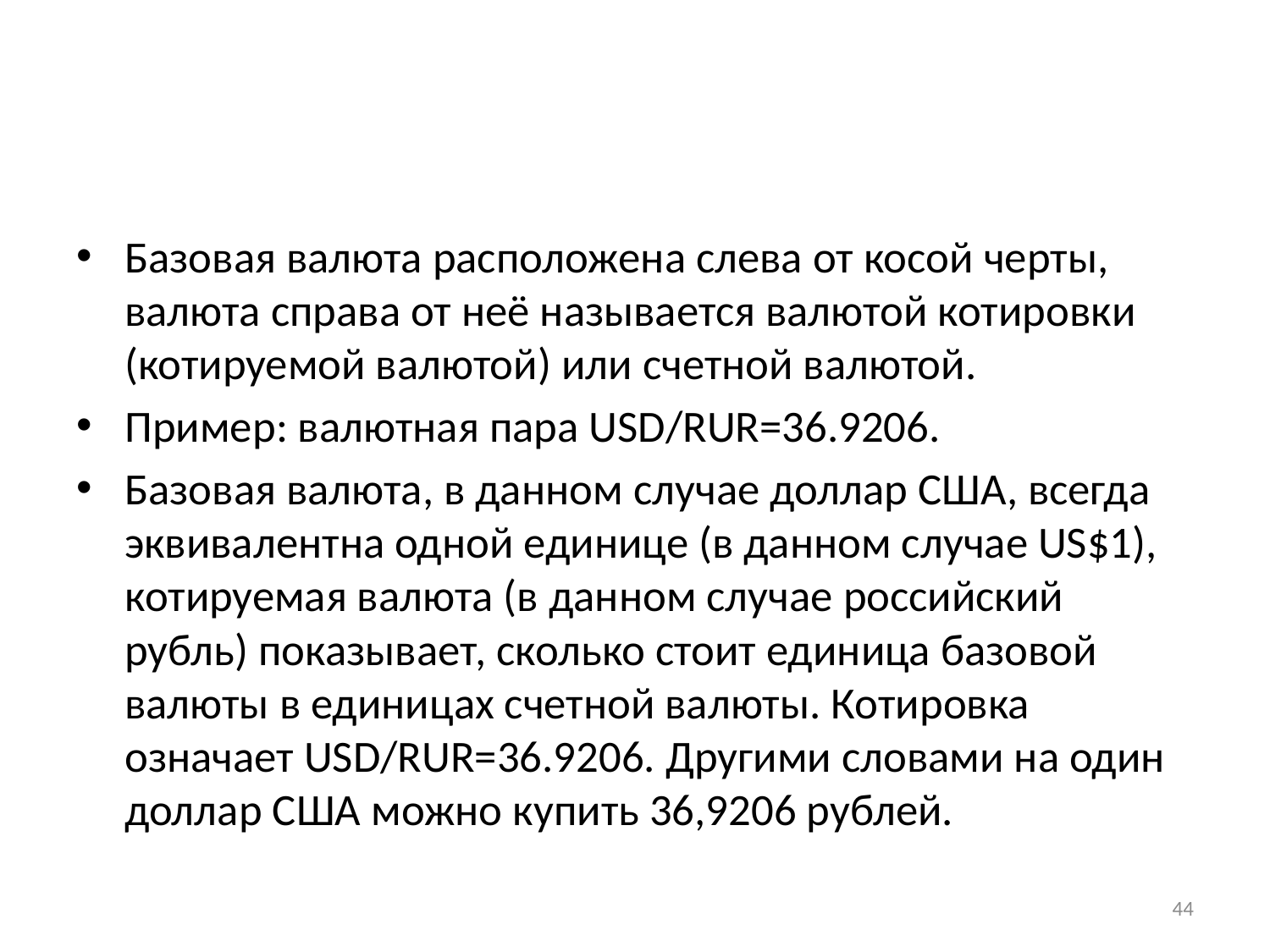

#
Базовая валюта расположена слева от косой черты, валюта справа от неё называется валютой котировки (котируемой валютой) или счетной валютой.
Пример: валютная пара USD/RUR=36.9206.
Базовая валюта, в данном случае доллар США, всегда эквивалентна одной единице (в данном случае US$1), котируемая валюта (в данном случае российский рубль) показывает, сколько стоит единица базовой валюты в единицах счетной валюты. Котировка означает USD/RUR=36.9206. Другими словами на один доллар США можно купить 36,9206 рублей.

44